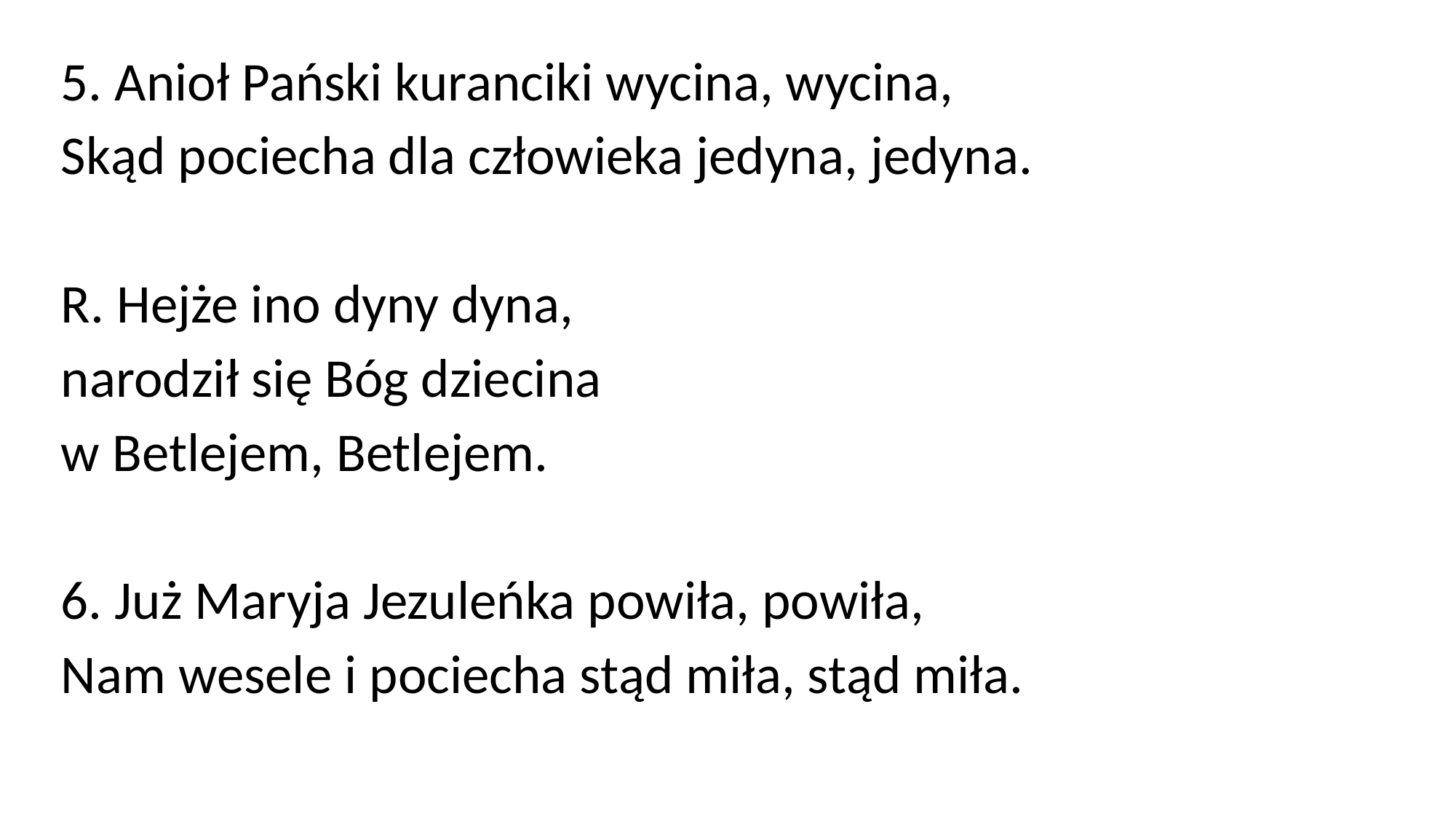

5. Anioł Pański kuranciki wycina, wycina,
Skąd pociecha dla człowieka jedyna, jedyna.

R. Hejże ino dyny dyna,
narodził się Bóg dziecina
w Betlejem, Betlejem.

6. Już Maryja Jezuleńka powiła, powiła,
Nam wesele i pociecha stąd miła, stąd miła.